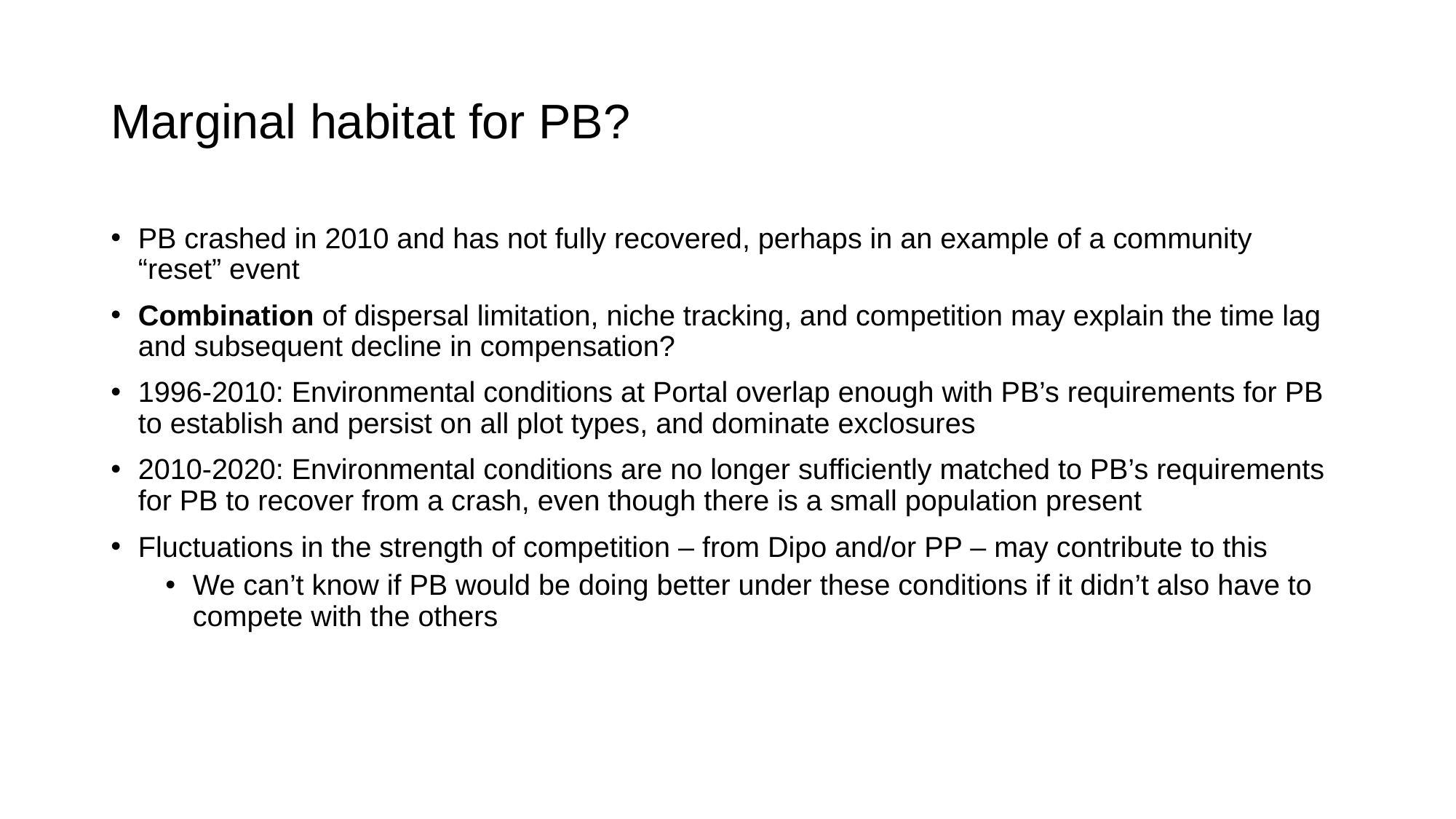

# Marginal habitat for PB?
PB crashed in 2010 and has not fully recovered, perhaps in an example of a community “reset” event
Combination of dispersal limitation, niche tracking, and competition may explain the time lag and subsequent decline in compensation?
1996-2010: Environmental conditions at Portal overlap enough with PB’s requirements for PB to establish and persist on all plot types, and dominate exclosures
2010-2020: Environmental conditions are no longer sufficiently matched to PB’s requirements for PB to recover from a crash, even though there is a small population present
Fluctuations in the strength of competition – from Dipo and/or PP – may contribute to this
We can’t know if PB would be doing better under these conditions if it didn’t also have to compete with the others